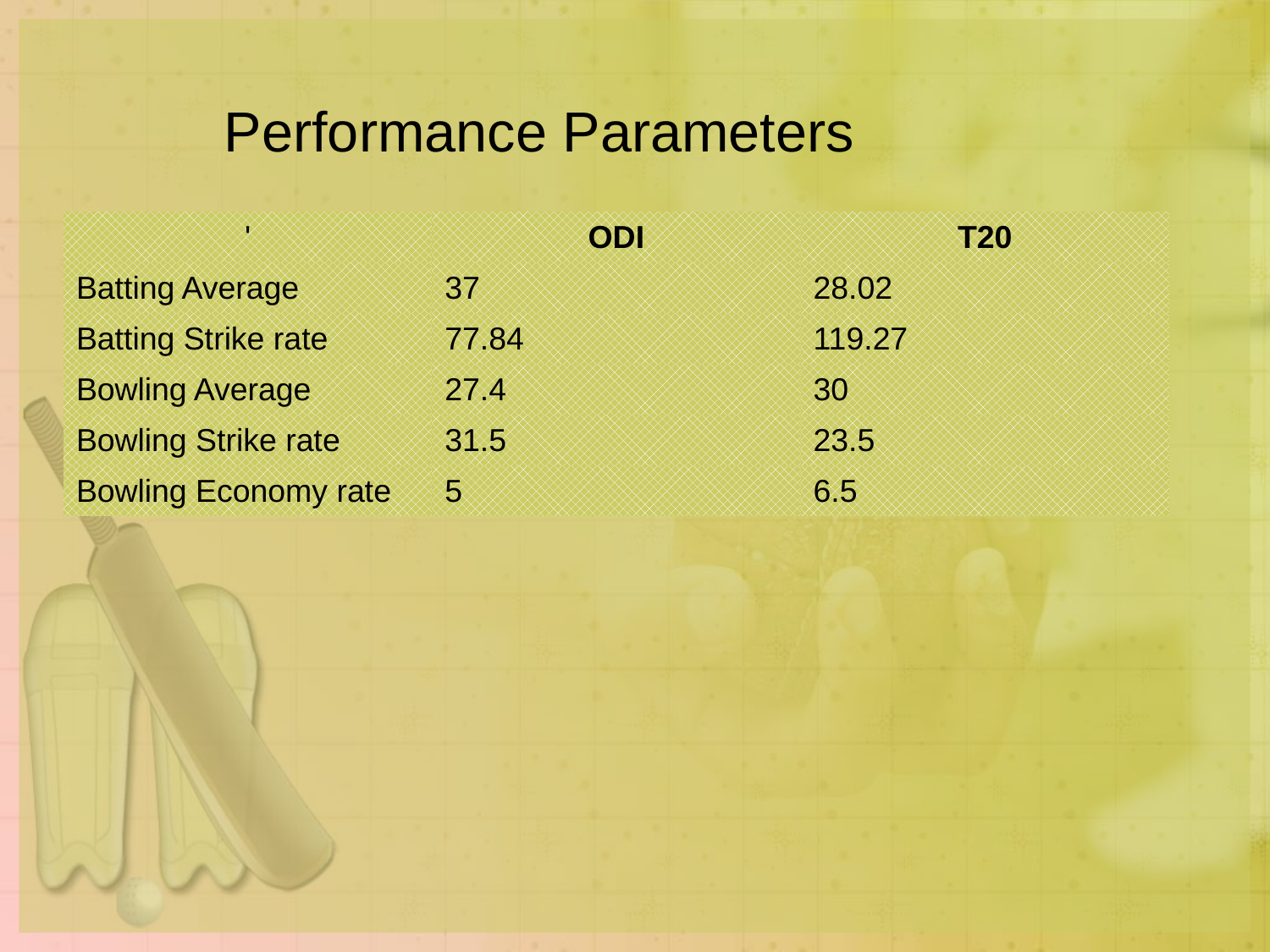

# Performance Parameters
| ' | ODI | T20 |
| --- | --- | --- |
| Batting Average | 37 | 28.02 |
| Batting Strike rate | 77.84 | 119.27 |
| Bowling Average | 27.4 | 30 |
| Bowling Strike rate | 31.5 | 23.5 |
| Bowling Economy rate | 5 | 6.5 |